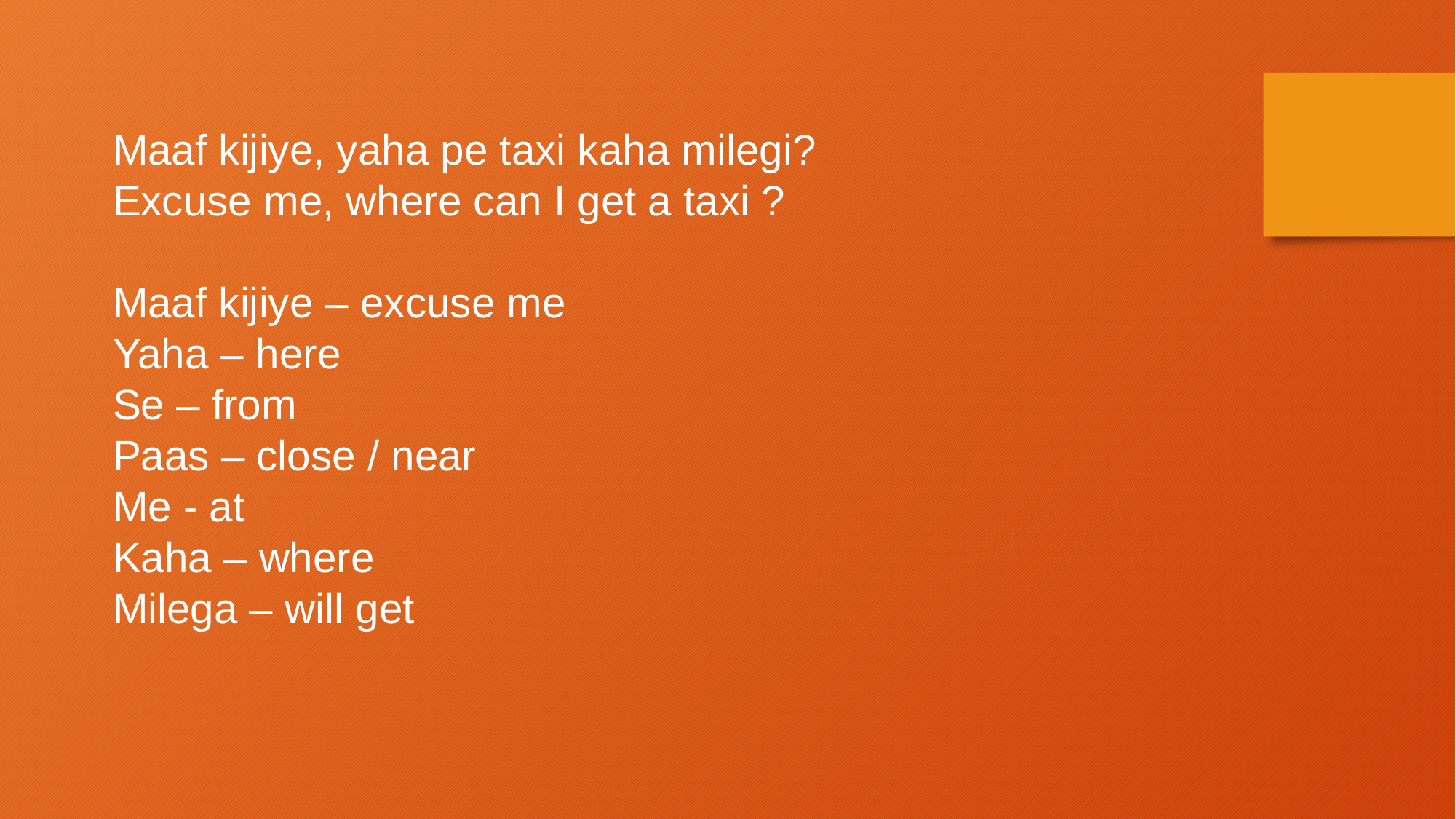

Maaf kijiye, yaha pe taxi kaha milegi?
Excuse me, where can I get a taxi ?

Maaf kijiye – excuse me
Yaha – here
Se – from
Paas – close / near
Me - at
Kaha – where
Milega – will get